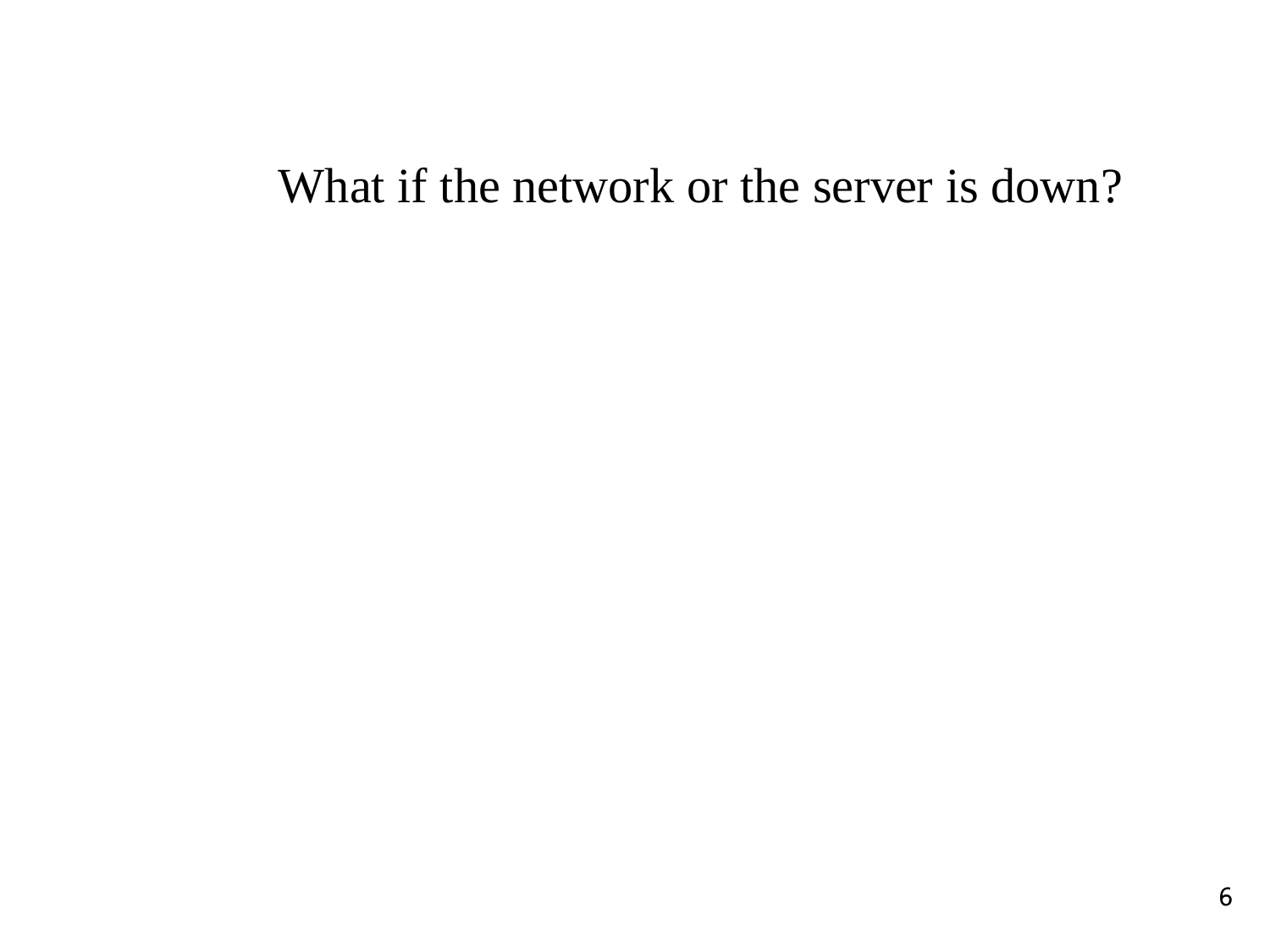

What if the network or the server is down?

6